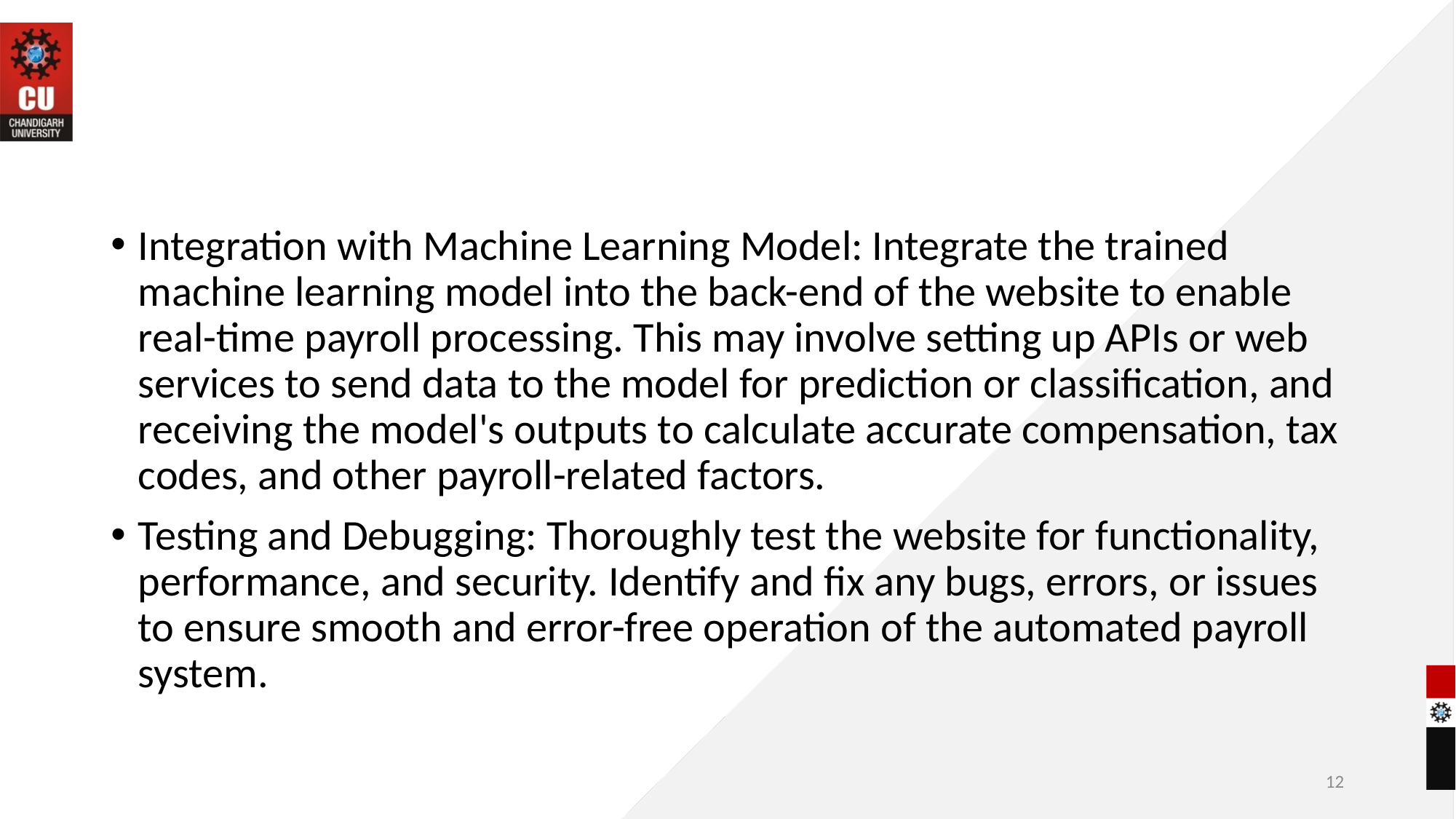

#
Integration with Machine Learning Model: Integrate the trained machine learning model into the back-end of the website to enable real-time payroll processing. This may involve setting up APIs or web services to send data to the model for prediction or classification, and receiving the model's outputs to calculate accurate compensation, tax codes, and other payroll-related factors.
Testing and Debugging: Thoroughly test the website for functionality, performance, and security. Identify and fix any bugs, errors, or issues to ensure smooth and error-free operation of the automated payroll system.
12